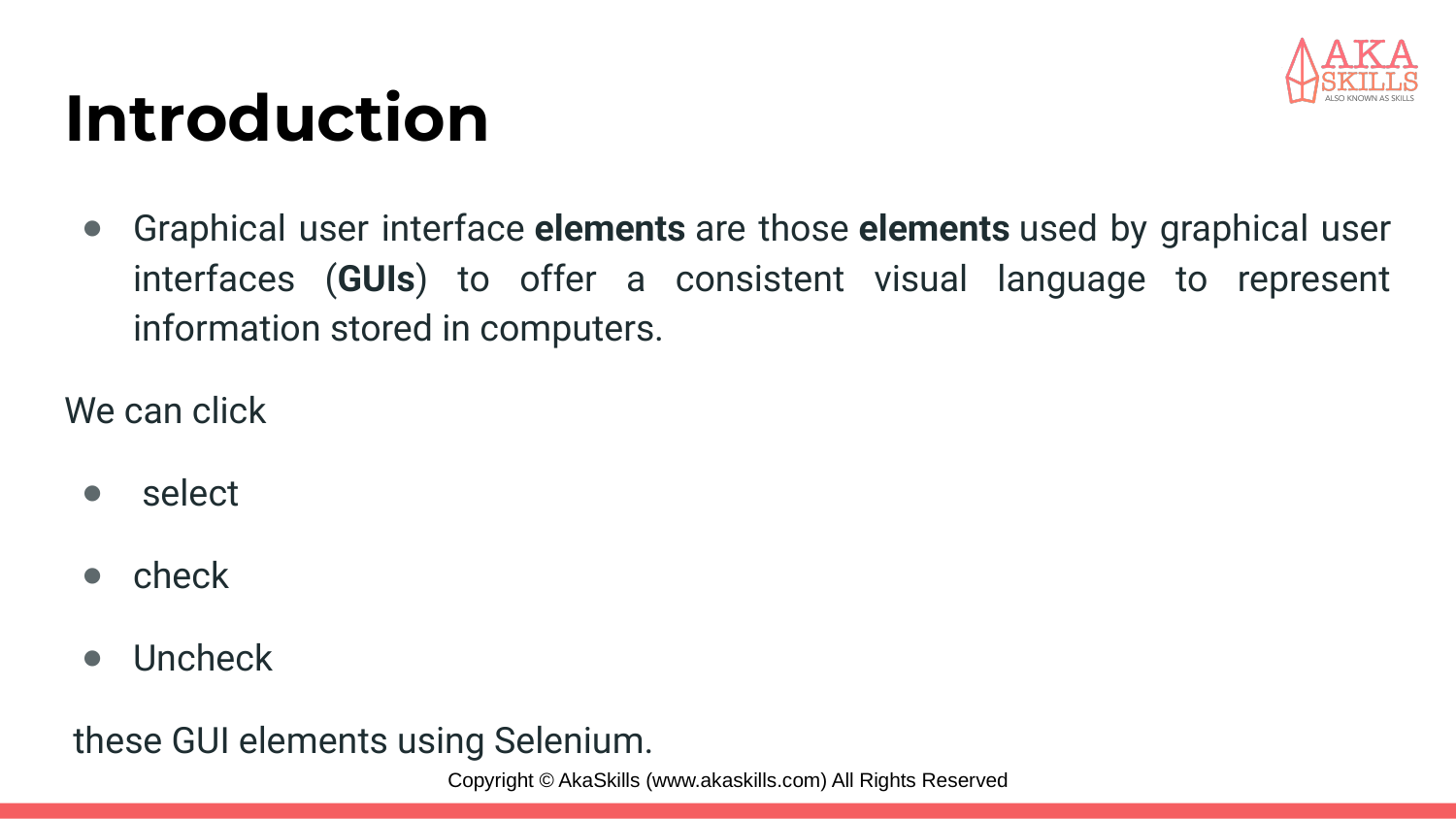

# Introduction
Graphical user interface elements are those elements used by graphical user interfaces (GUIs) to offer a consistent visual language to represent information stored in computers.
We can click
 select
check
Uncheck
 these GUI elements using Selenium.